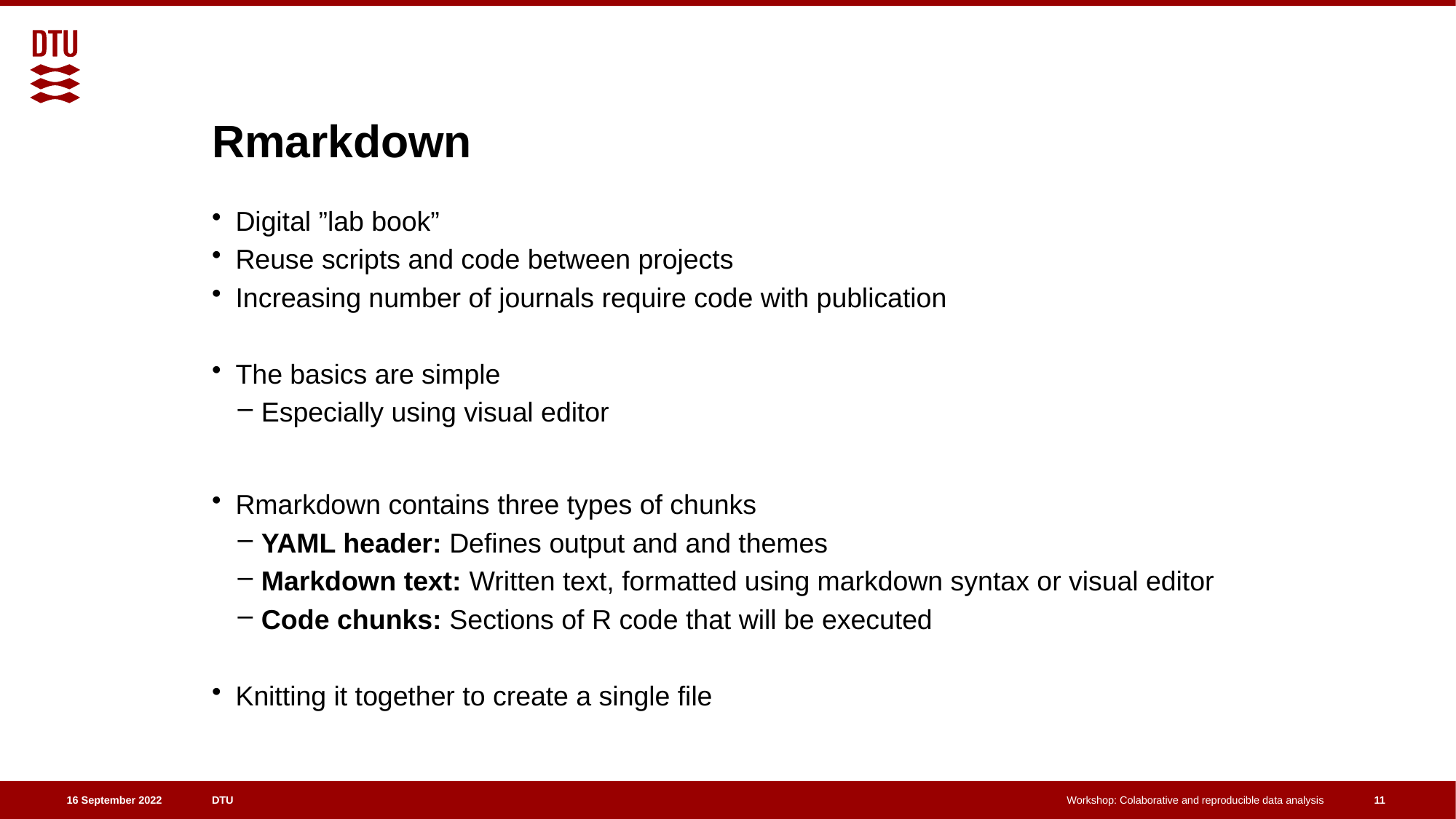

# Rmarkdown
Digital ”lab book”
Reuse scripts and code between projects
Increasing number of journals require code with publication

The basics are simple
Especially using visual editor

Rmarkdown contains three types of chunks
YAML header: Defines output and and themes
Markdown text: Written text, formatted using markdown syntax or visual editor
Code chunks: Sections of R code that will be executed

Knitting it together to create a single file
11